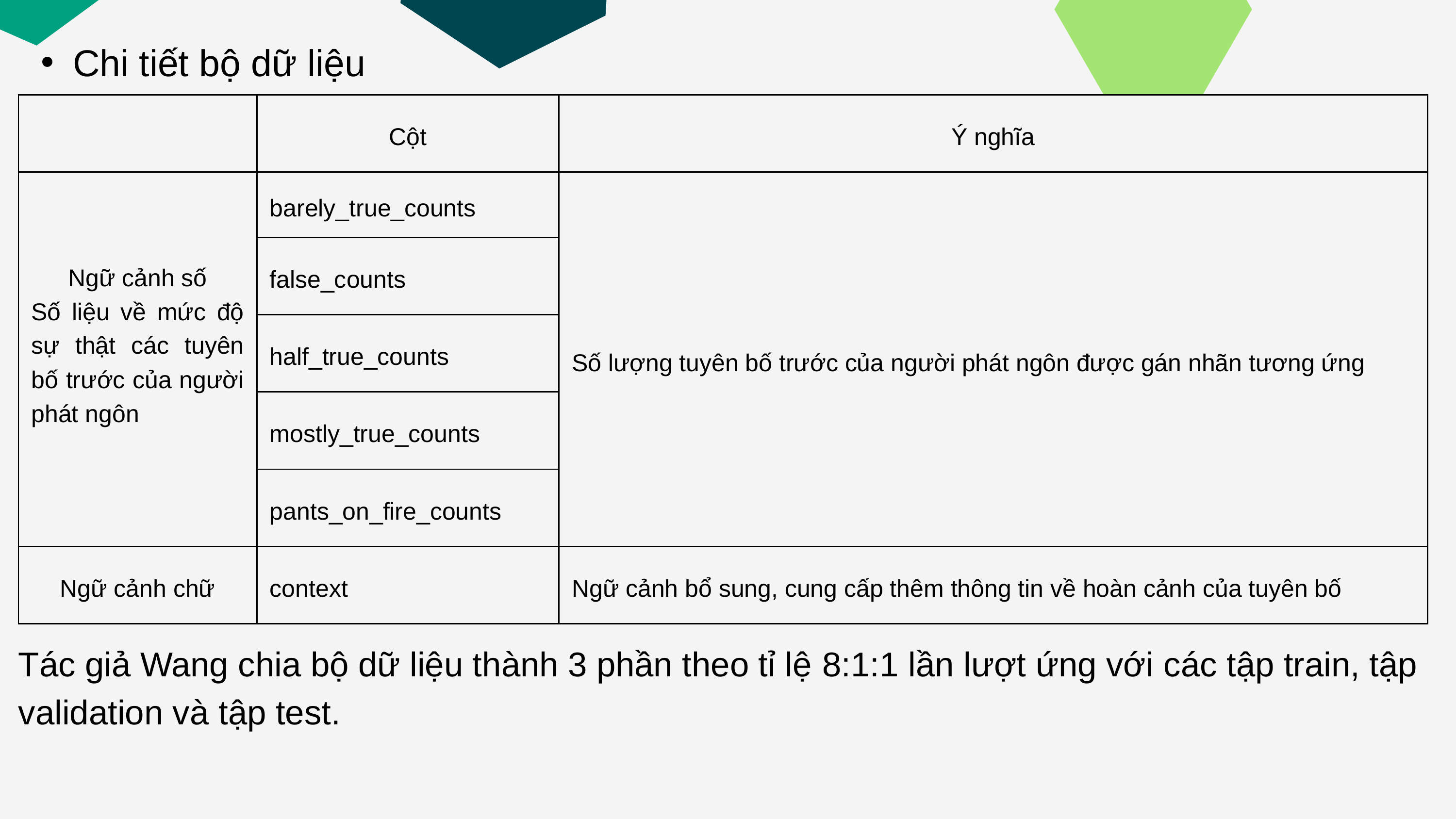

Chi tiết bộ dữ liệu
|  | Cột | Ý nghĩa |
| --- | --- | --- |
| Ngữ cảnh số Số liệu về mức độ sự thật các tuyên bố trước của người phát ngôn | barely\_true\_counts | Số lượng tuyên bố trước của người phát ngôn được gán nhãn tương ứng |
| Ngữ cảnh số Số liệu về mức độ sự thật các tuyên bố trước của người phát ngôn | false\_counts | Số lượng tuyên bố trước của người phát ngôn được gán nhãn tương ứng |
| Ngữ cảnh số Số liệu về mức độ sự thật các tuyên bố trước của người phát ngôn | half\_true\_counts | Số lượng tuyên bố trước của người phát ngôn được gán nhãn tương ứng |
| Ngữ cảnh số Số liệu về mức độ sự thật các tuyên bố trước của người phát ngôn | mostly\_true\_counts | Số lượng tuyên bố trước của người phát ngôn được gán nhãn tương ứng |
| Ngữ cảnh số Số liệu về mức độ sự thật các tuyên bố trước của người phát ngôn | pants\_on\_fire\_counts | Số lượng tuyên bố trước của người phát ngôn được gán nhãn tương ứng |
| Ngữ cảnh chữ | context | Ngữ cảnh bổ sung, cung cấp thêm thông tin về hoàn cảnh của tuyên bố |
Tác giả Wang chia bộ dữ liệu thành 3 phần theo tỉ lệ 8:1:1 lần lượt ứng với các tập train, tập validation và tập test.